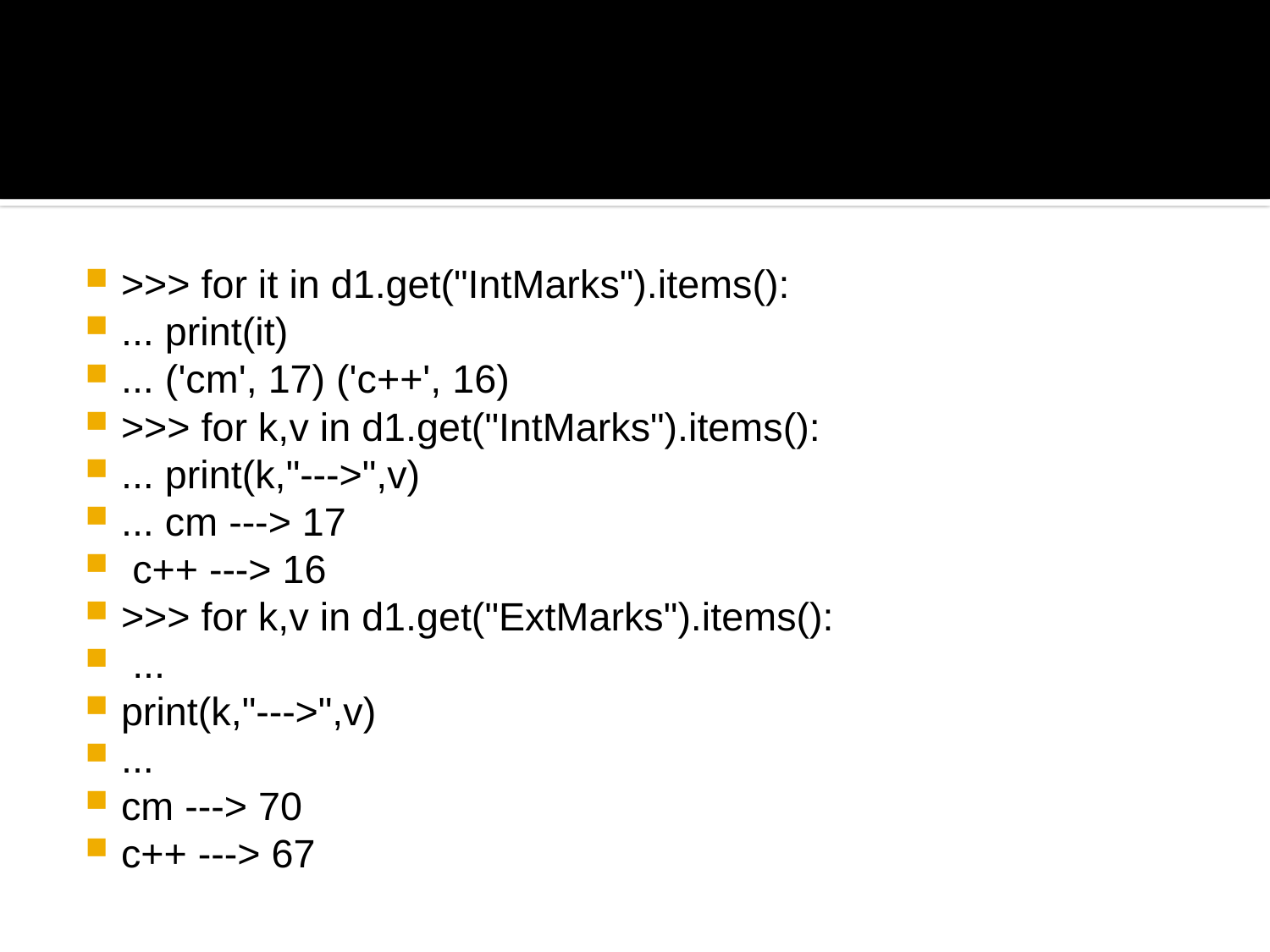

#
>>> for it in d1.get("IntMarks").items():
... print(it)
... ('cm', 17) ('c++', 16)
>>> for k,v in d1.get("IntMarks").items():
... print(k,"--->",v)
... cm ---> 17
 c++ ---> 16
>>> for k,v in d1.get("ExtMarks").items():
 ...
print(k,"--->",v)
...
cm ---> 70
c++ ---> 67